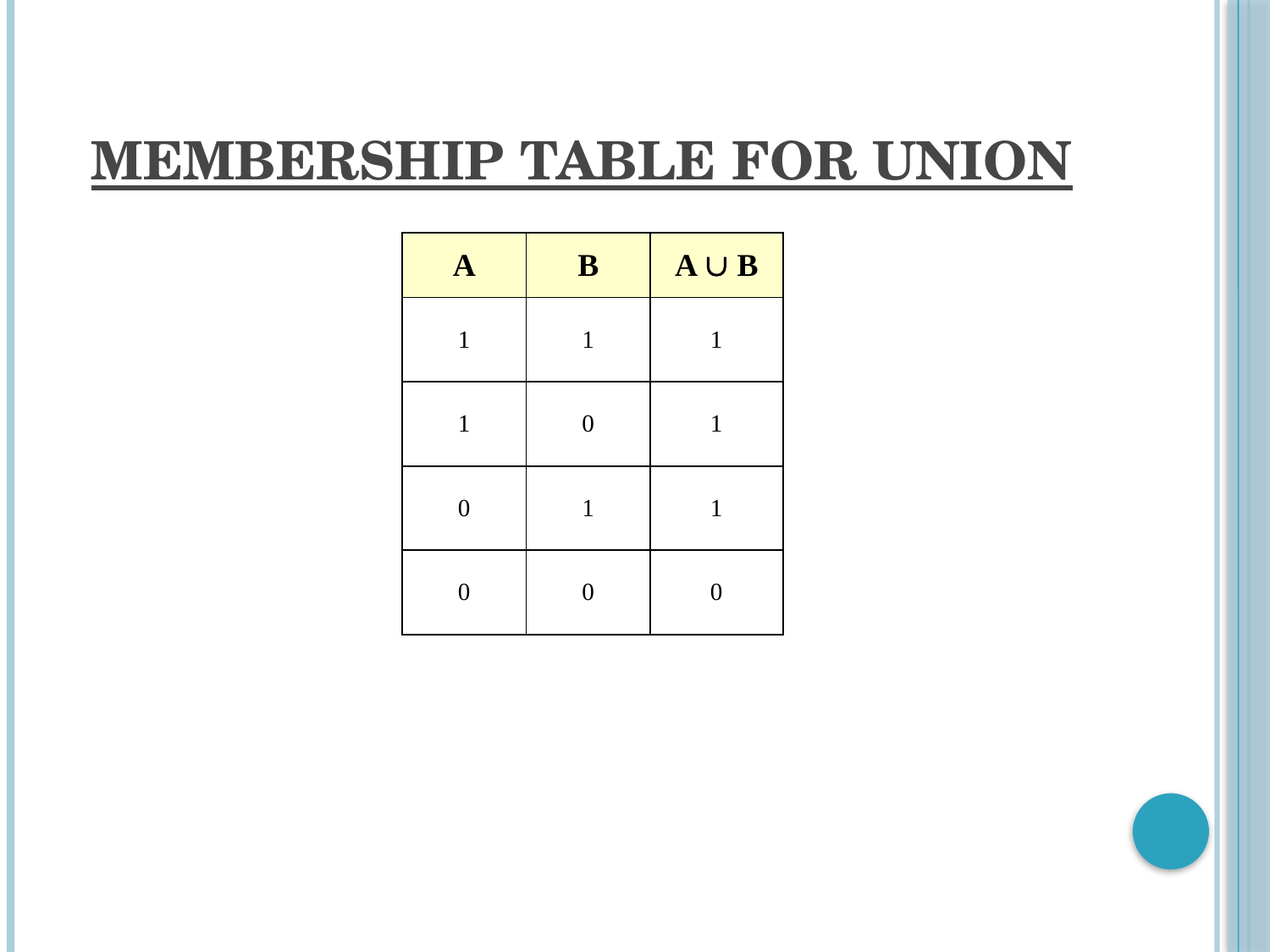

# MEMBERSHIP TABLE FOR UNION
| A | B | A ∪ B |
| --- | --- | --- |
| 1 | 1 | 1 |
| 1 | 0 | 1 |
| 0 | 1 | 1 |
| 0 | 0 | 0 |